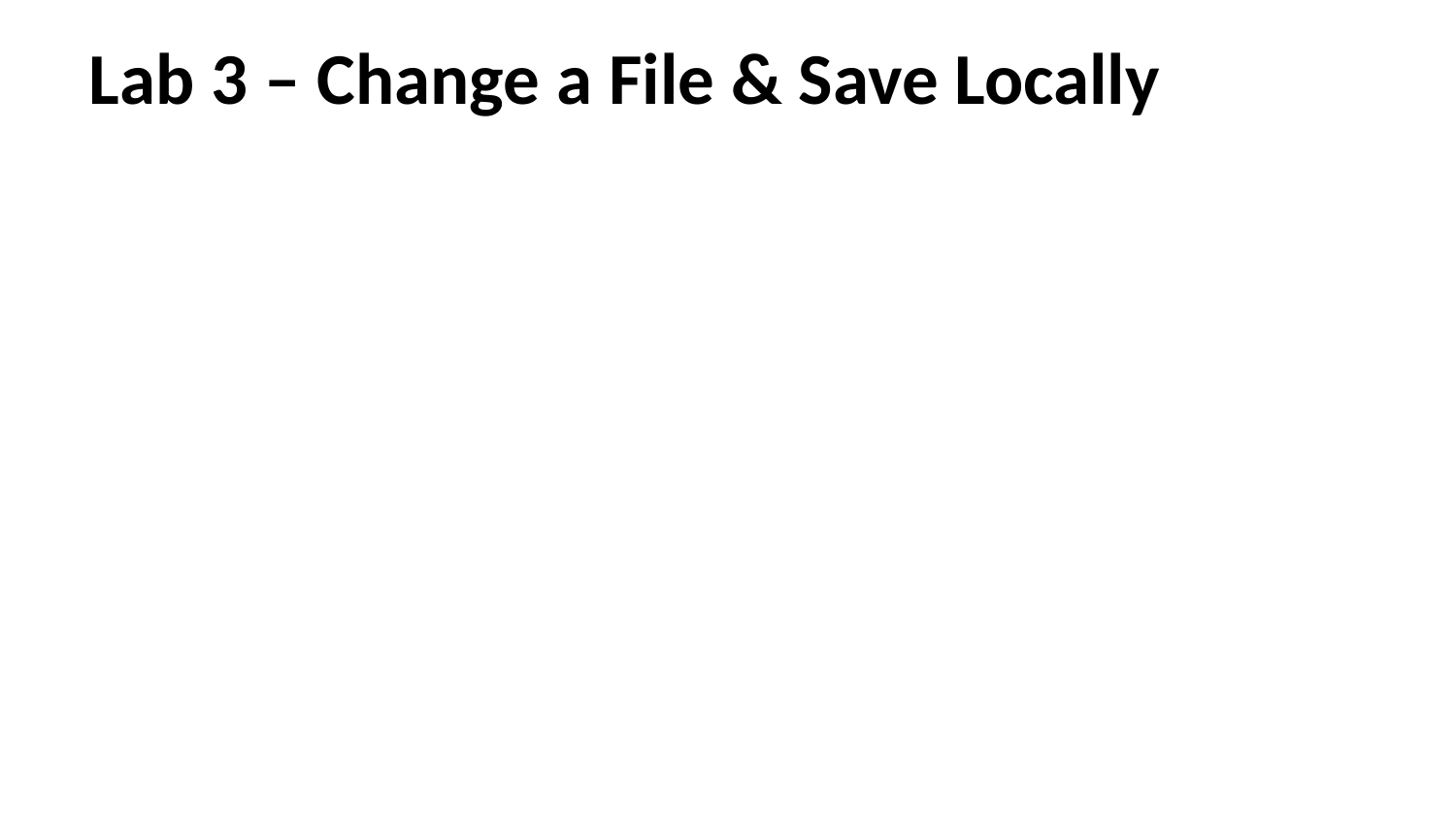

# Lab 3 – Change a File & Save Locally